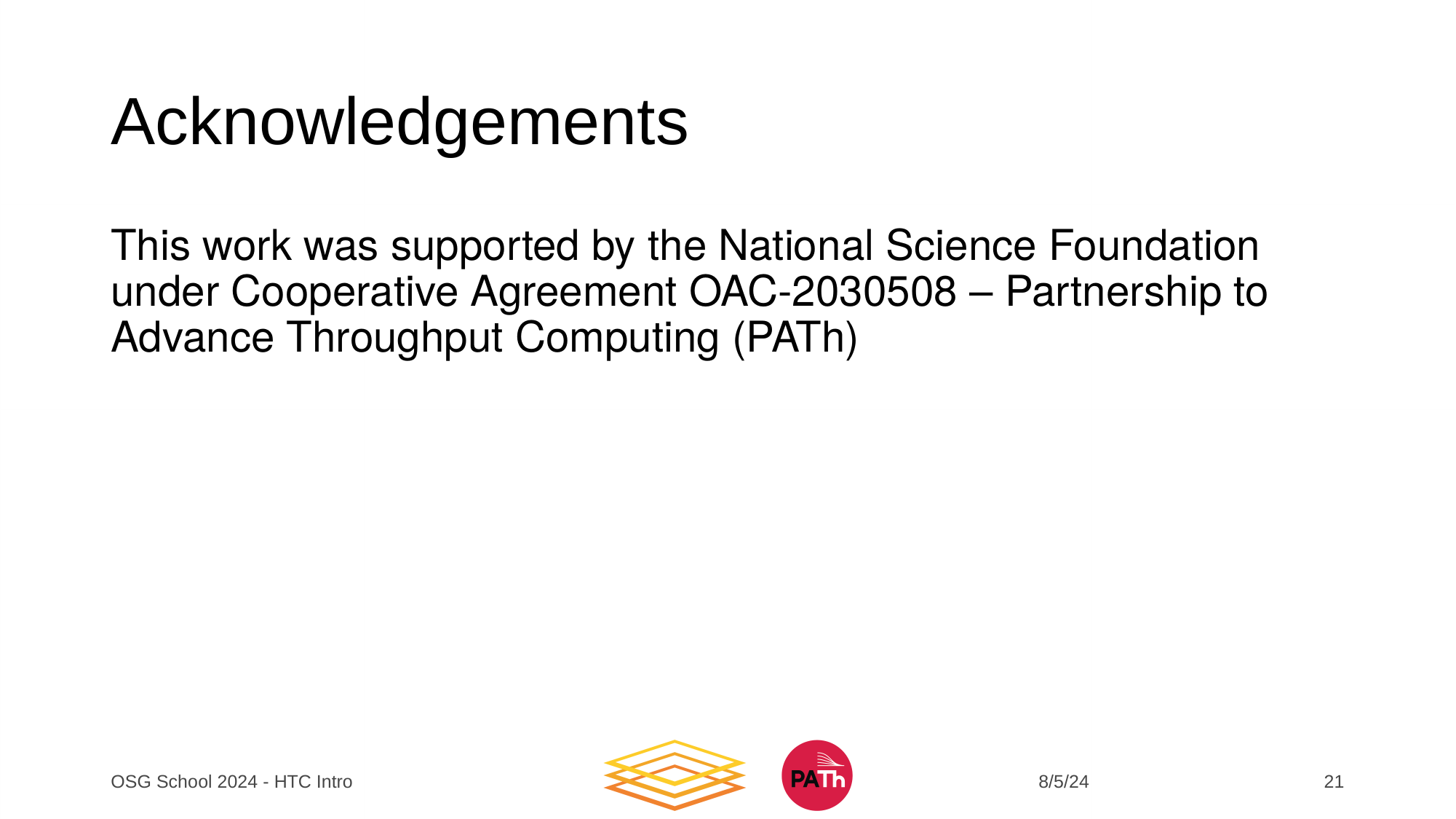

# Acknowledgements
This work was supported by the National Science Foundation under Cooperative Agreement OAC-2030508 – Partnership to Advance Throughput Computing (PATh)
OSG School 2024 - HTC Intro
8/5/24
21